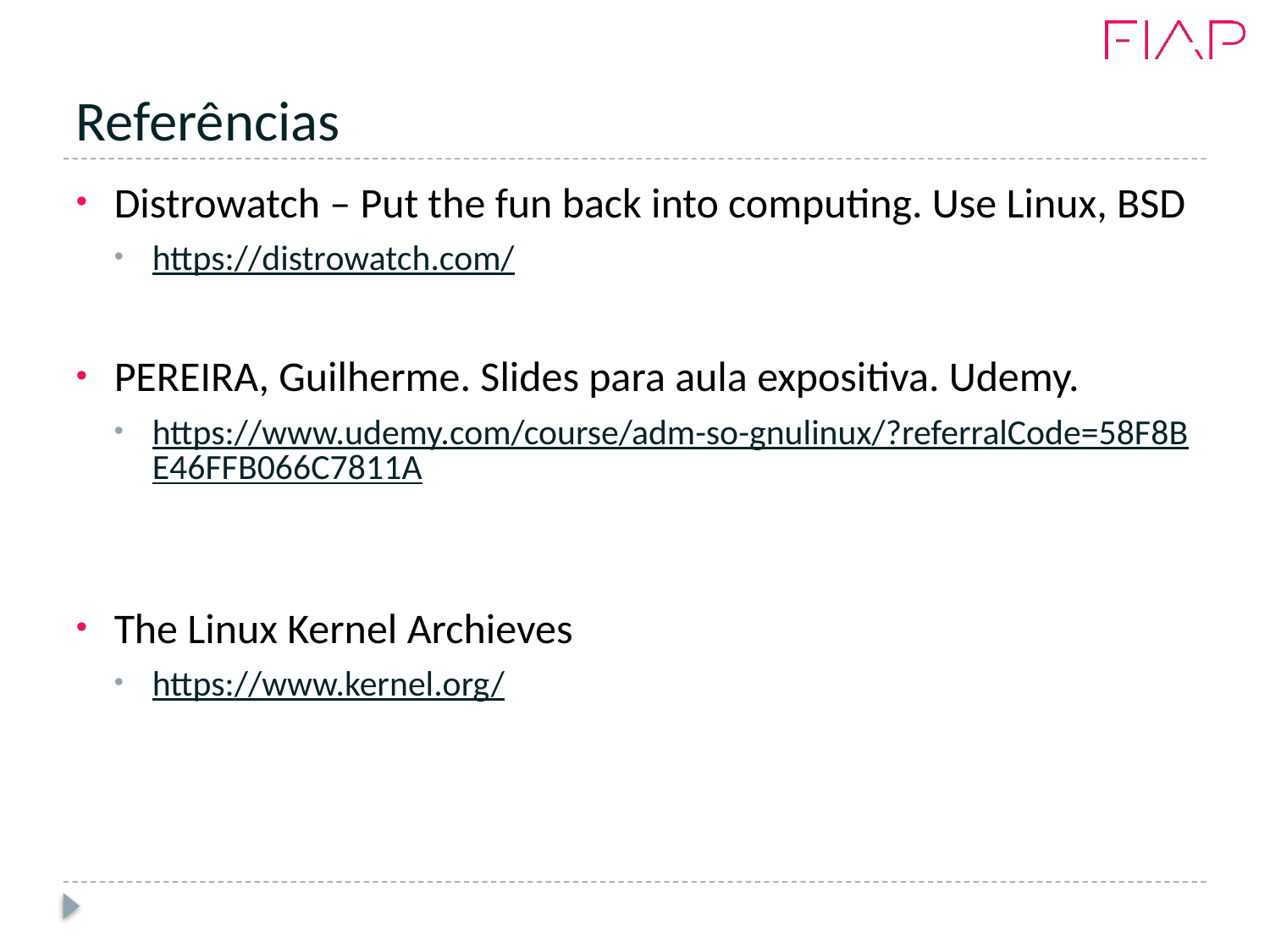

# Referências
Distrowatch – Put the fun back into computing. Use Linux, BSD
https://distrowatch.com/

PEREIRA, Guilherme. Slides para aula expositiva. Udemy.
https://www.udemy.com/course/adm-so-gnulinux/?referralCode=58F8BE46FFB066C7811A

The Linux Kernel Archieves
https://www.kernel.org/